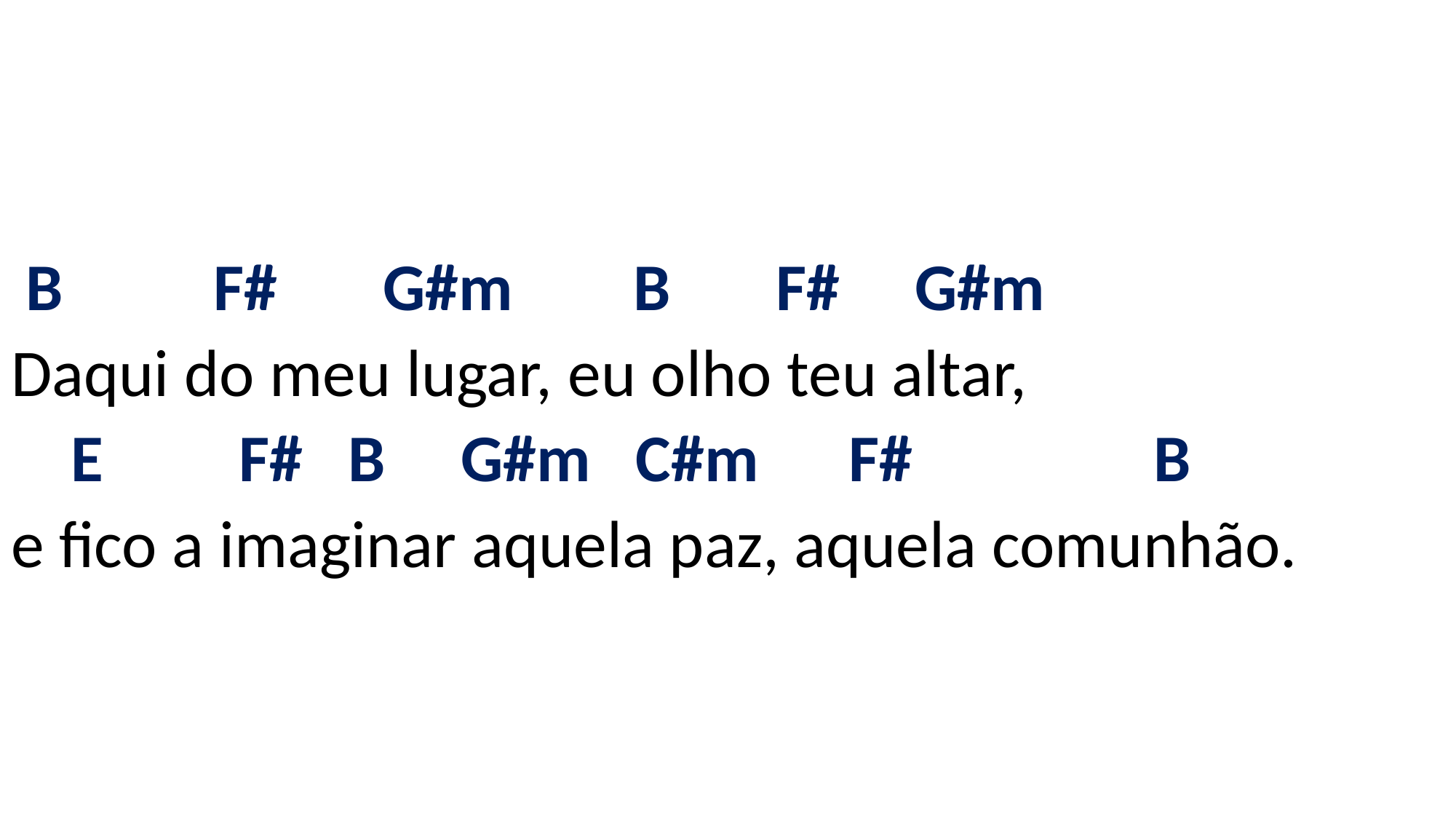

# B          F#       G#m        B       F#     G#m Daqui do meu lugar, eu olho teu altar, E         F#   B     G#m   C#m      F#                B e fico a imaginar aquela paz, aquela comunhão.